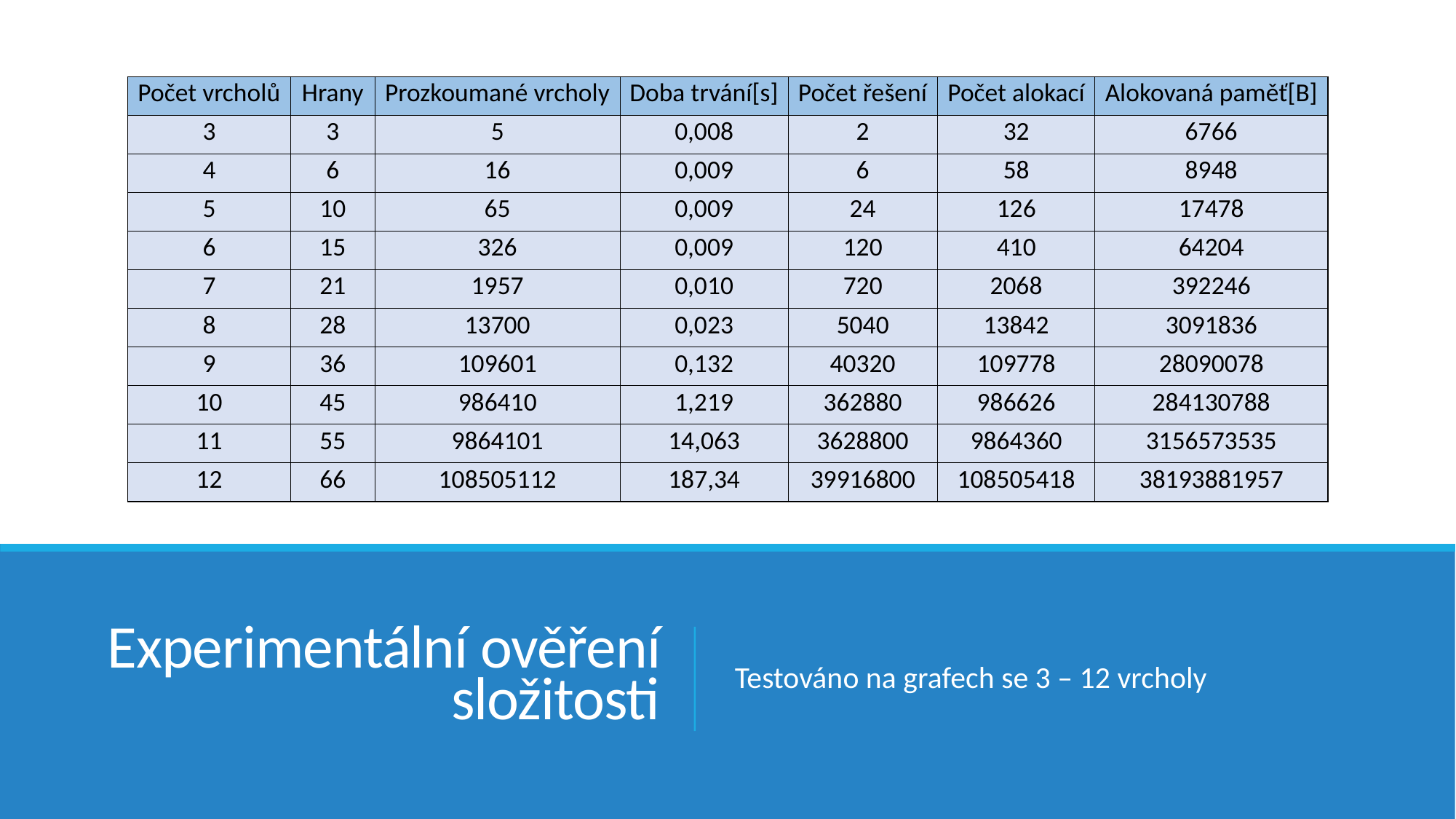

| Počet vrcholů | Hrany | Prozkoumané vrcholy | Doba trvání[s] | Počet řešení | Počet alokací | Alokovaná paměť[B] |
| --- | --- | --- | --- | --- | --- | --- |
| 3 | 3 | 5 | 0,008 | 2 | 32 | 6766 |
| 4 | 6 | 16 | 0,009 | 6 | 58 | 8948 |
| 5 | 10 | 65 | 0,009 | 24 | 126 | 17478 |
| 6 | 15 | 326 | 0,009 | 120 | 410 | 64204 |
| 7 | 21 | 1957 | 0,010 | 720 | 2068 | 392246 |
| 8 | 28 | 13700 | 0,023 | 5040 | 13842 | 3091836 |
| 9 | 36 | 109601 | 0,132 | 40320 | 109778 | 28090078 |
| 10 | 45 | 986410 | 1,219 | 362880 | 986626 | 284130788 |
| 11 | 55 | 9864101 | 14,063 | 3628800 | 9864360 | 3156573535 |
| 12 | 66 | 108505112 | 187,34 | 39916800 | 108505418 | 38193881957 |

Experimentální ověření složitosti

Testováno na grafech se 3 – 12 vrcholy